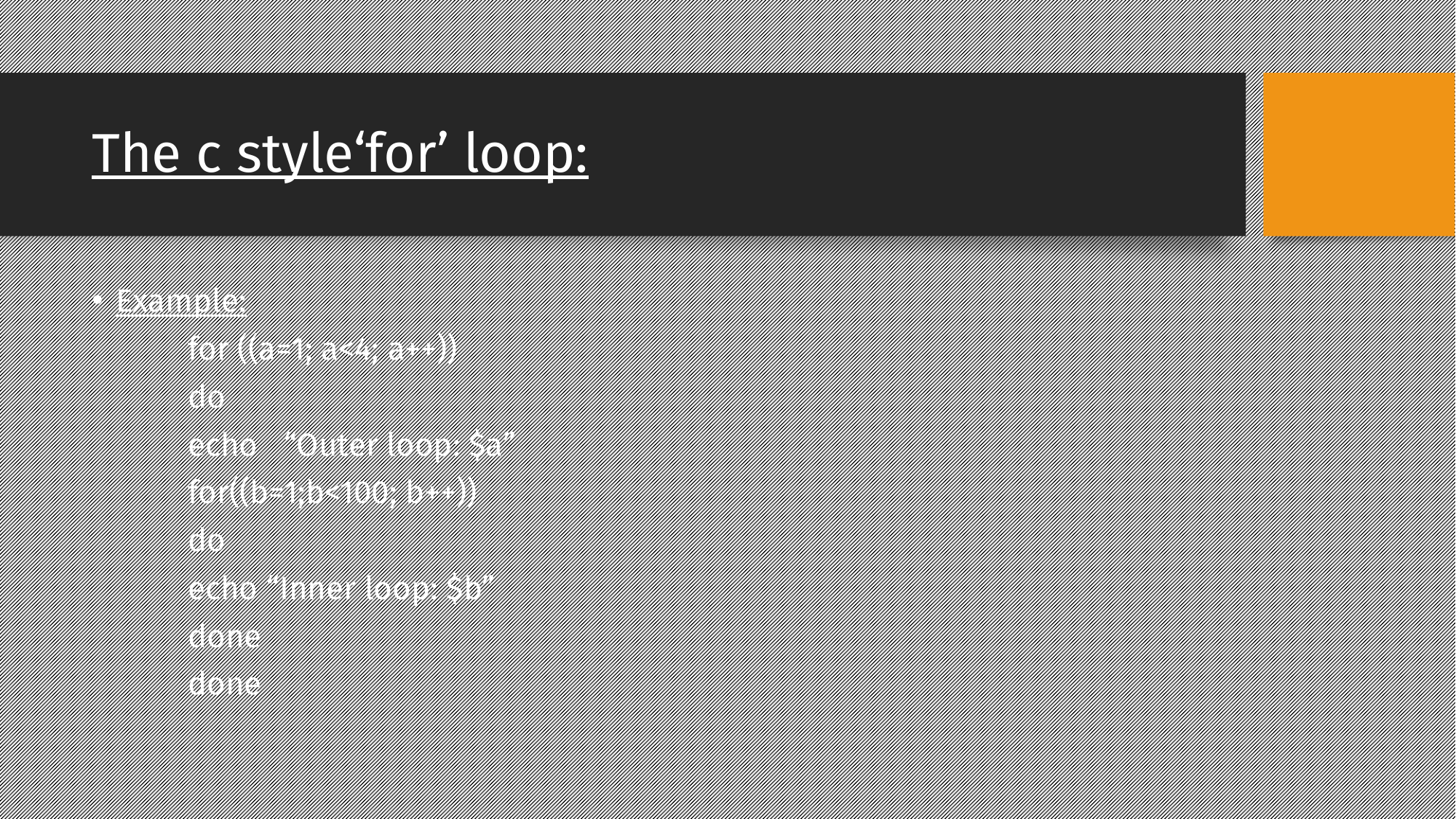

The c style‘for’ loop:
Example:
		for ((a=1; a<4; a++))
		do
			echo	“Outer loop: $a”
			for((b=1;b<100; b++))
			do
				echo “Inner loop: $b”
			done
		done